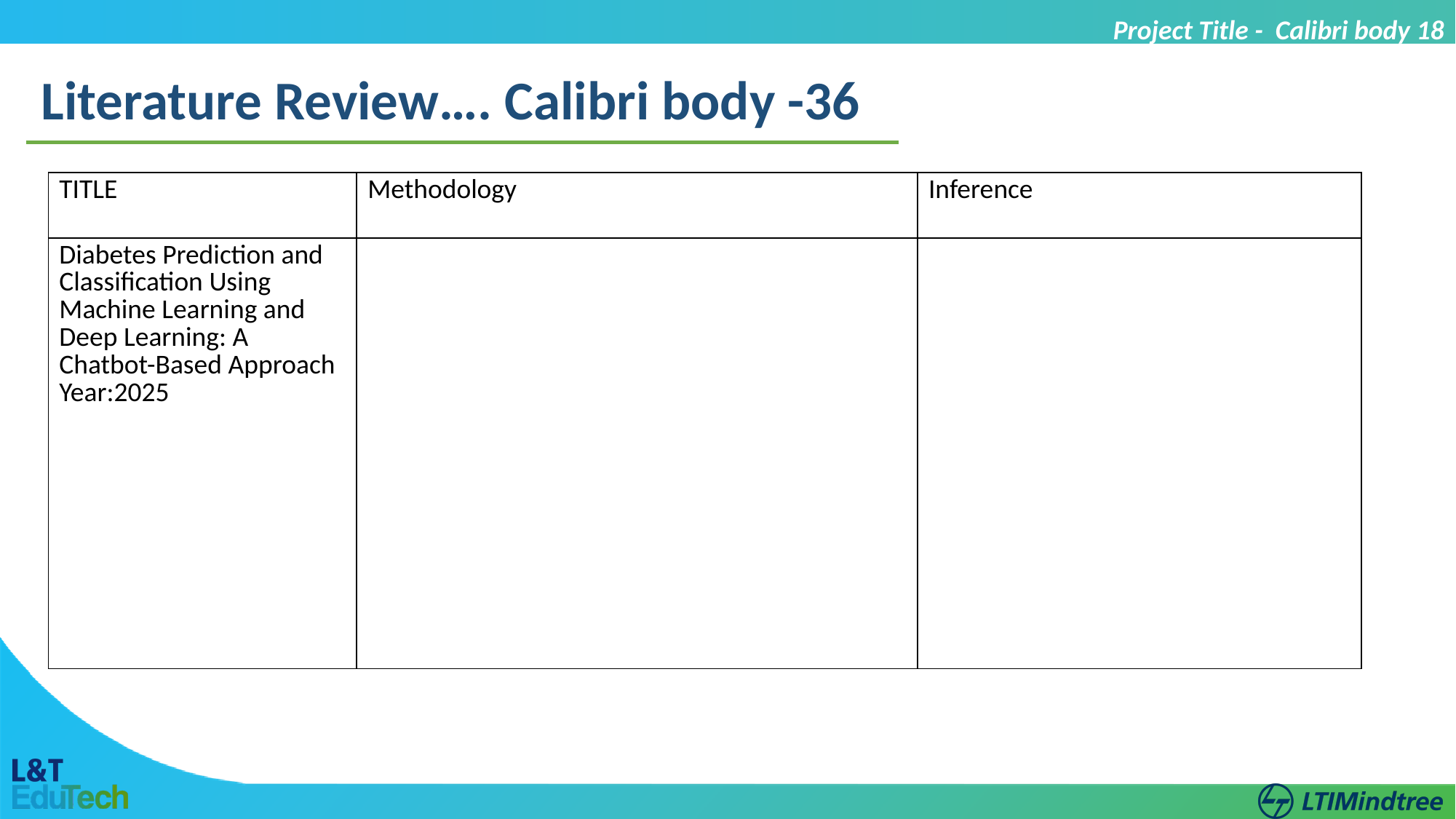

Project Title -  Calibri body 18

Literature Review…. Calibri body -36
| TITLE | Methodology | Inference |
| --- | --- | --- |
| Diabetes Prediction and Classification Using Machine Learning and Deep Learning: A Chatbot-Based Approach Year:2025 |  |  |